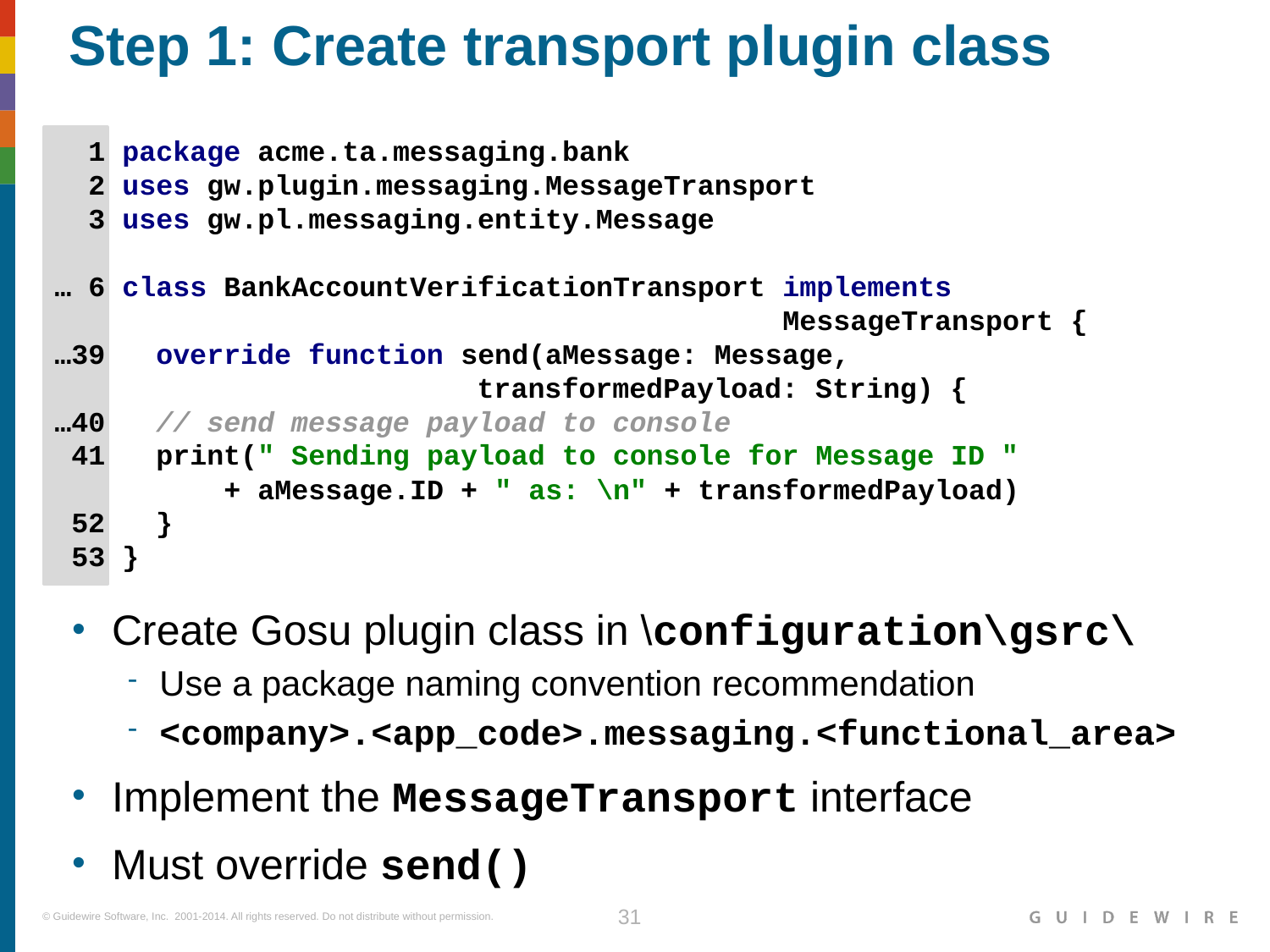

# Step 1: Create transport plugin class
  1 package acme.ta.messaging.bank
  2 uses gw.plugin.messaging.MessageTransport
  3 uses gw.pl.messaging.entity.Message

… 6 class BankAccountVerificationTransport implements
                                           MessageTransport {
…39   override function send(aMessage: Message,
                         transformedPayload: String) {
…40   // send message payload to console
 41   print(" Sending payload to console for Message ID "
          + aMessage.ID + " as: \n" + transformedPayload)
 52   }
 53 }

Create Gosu plugin class in \configuration\gsrc\
Use a package naming convention recommendation
<company>.<app_code>.messaging.<functional_area>
Implement the MessageTransport interface
Must override send()